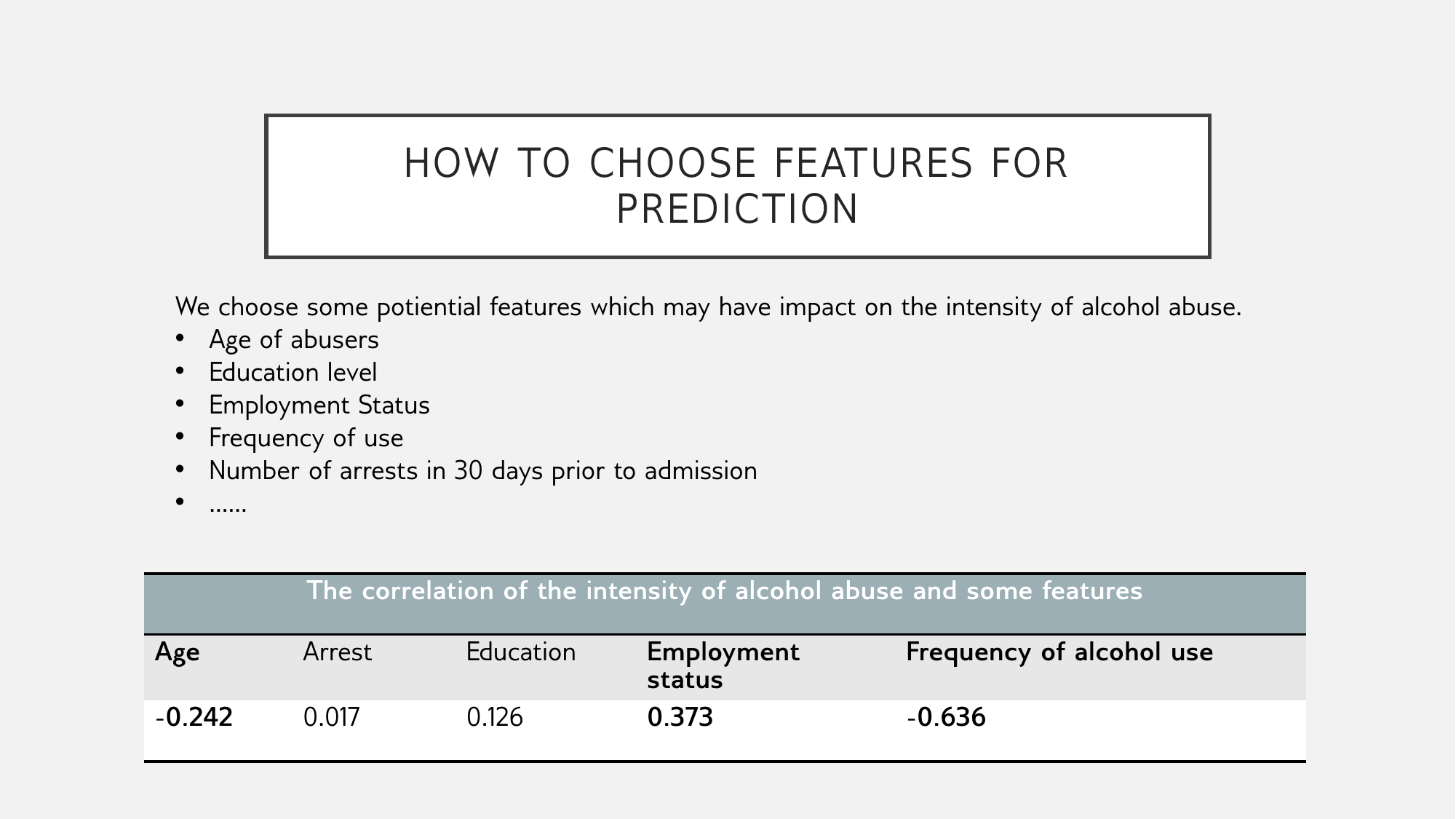

# How to Choose features for prediction
We choose some potiential features which may have impact on the intensity of alcohol abuse.
Age of abusers
Education level
Employment Status
Frequency of use
Number of arrests in 30 days prior to admission
......
| The correlation of the intensity of alcohol abuse and some features |  |  |  |  |
| --- | --- | --- | --- | --- |
| Age | Arrest | Education | Employment status | Frequency of alcohol use |
| -0.242 | 0.017 | 0.126 | 0.373 | -0.636 |